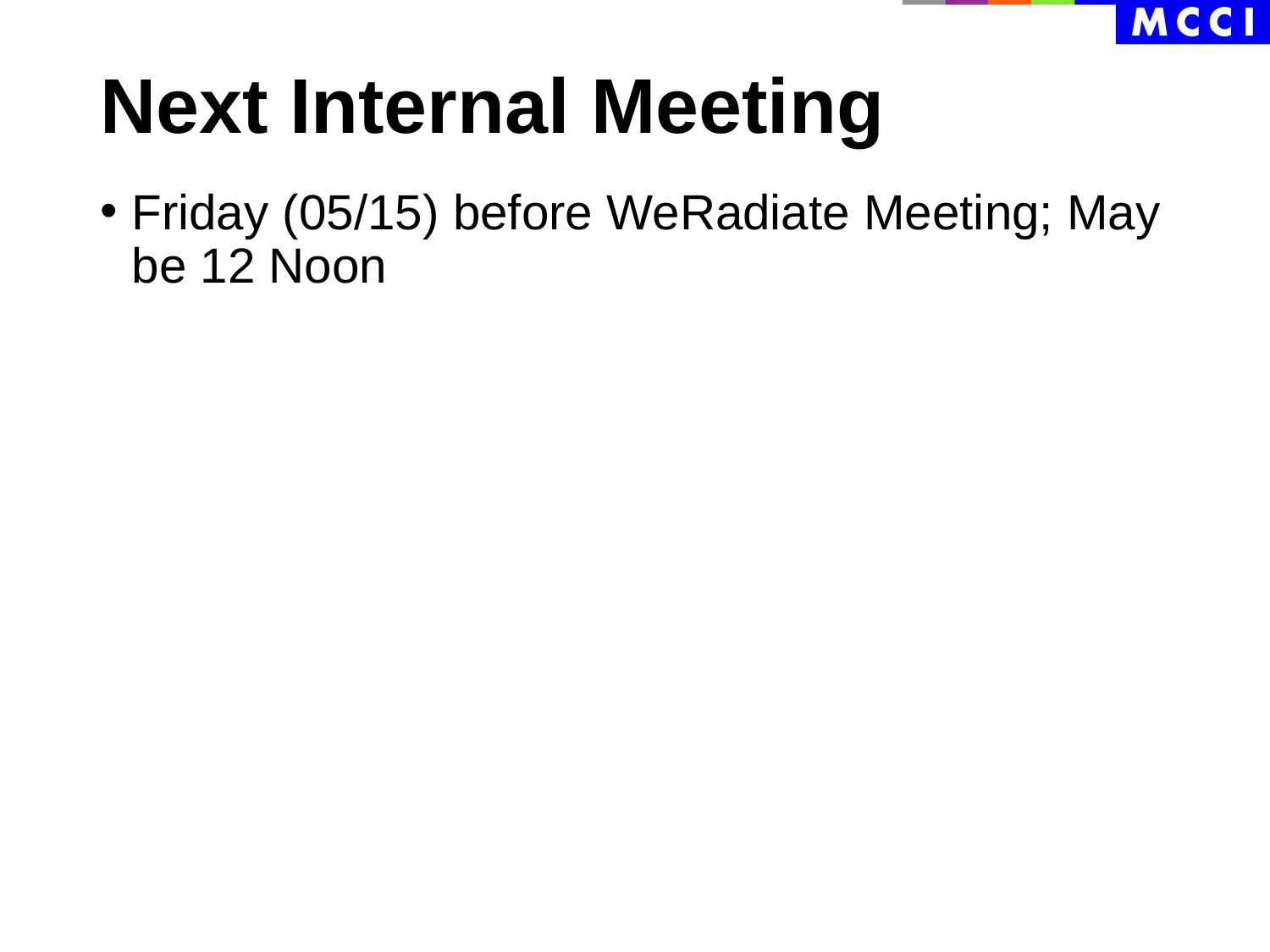

# Next Internal Meeting
Friday (05/15) before WeRadiate Meeting; May be 12 Noon